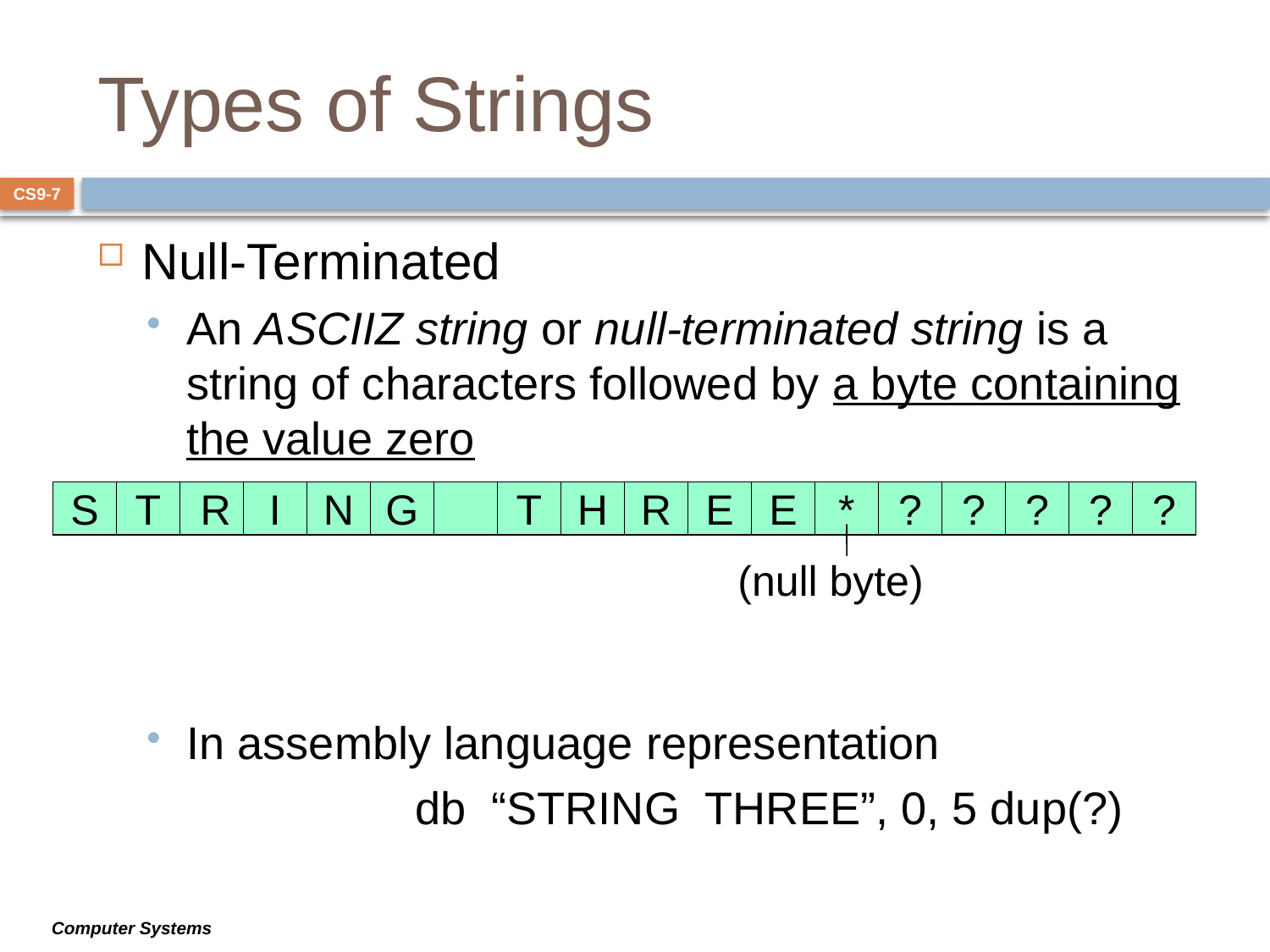

# Types of Strings
CS9-7
Null-Terminated
An ASCIIZ string or null-terminated string is a string of characters followed by a byte containing the value zero

In assembly language representation
                     db  “STRING  THREE”, 0, 5 dup(?)

S
T
R
I
N
G

T
H
R
E
E
*
?
?
?
?
?

(null byte)